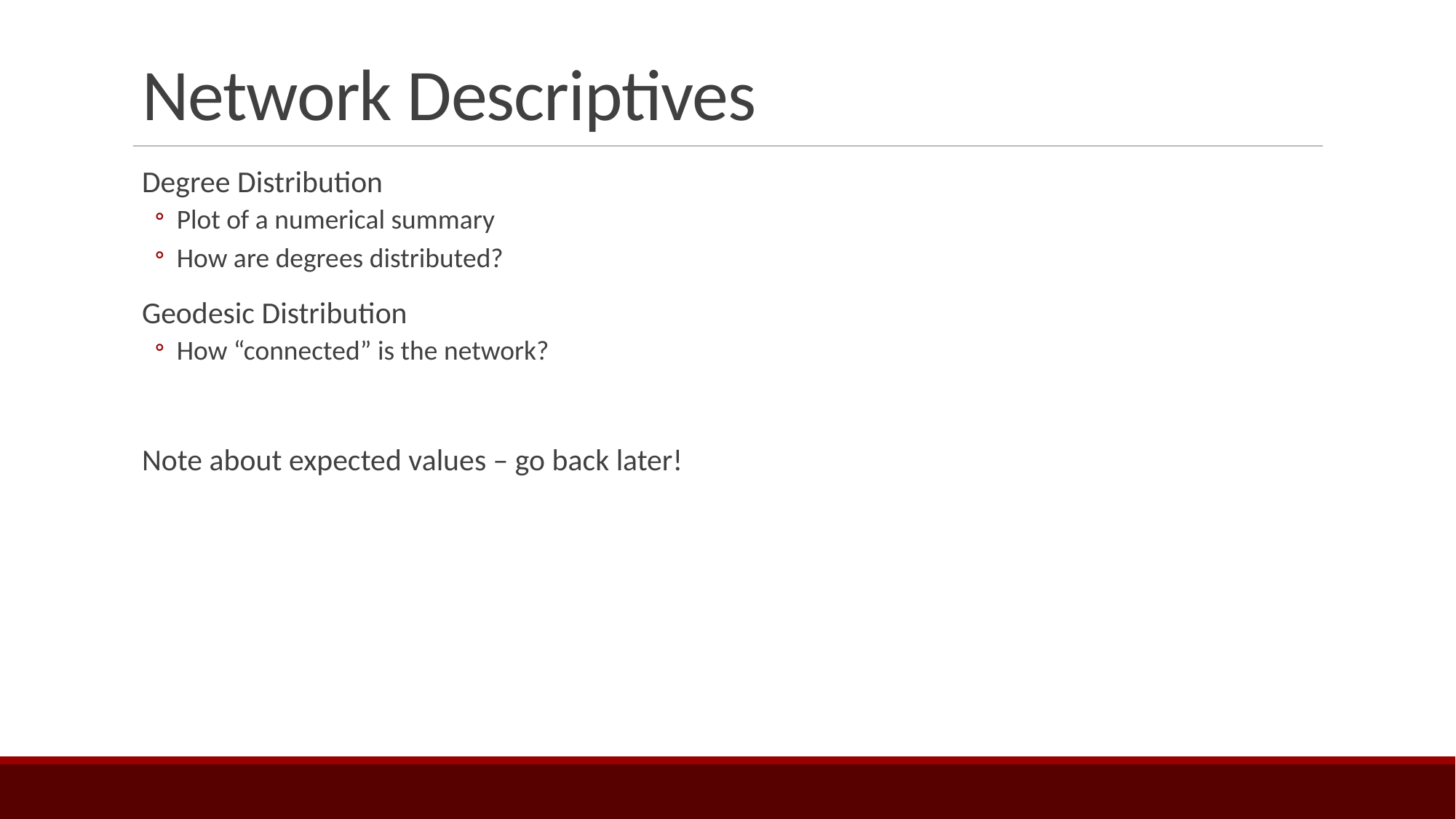

# Network Descriptives
Degree Distribution
Plot of a numerical summary
How are degrees distributed?
Geodesic Distribution
How “connected” is the network?

Note about expected values – go back later!